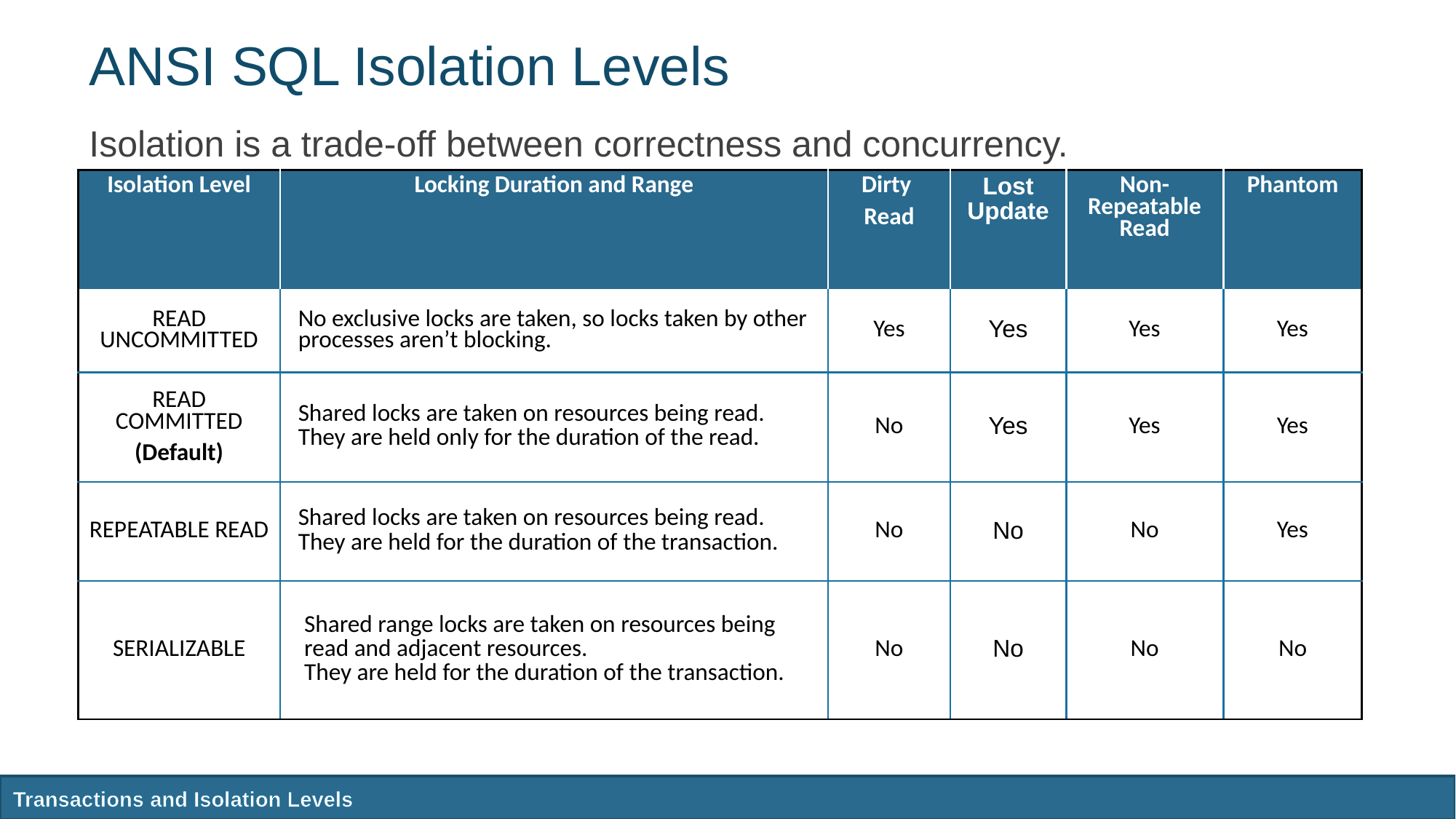

# ANSI SQL Isolation Levels
Isolation is a trade-off between correctness and concurrency.
| Isolation Level | Locking Duration and Range | Dirty Read | Lost Update | Non-Repeatable Read | Phantom |
| --- | --- | --- | --- | --- | --- |
| READ UNCOMMITTED | No exclusive locks are taken, so locks taken by other processes aren’t blocking. | Yes | Yes | Yes | Yes |
| READ COMMITTED (Default) | Shared locks are taken on resources being read. They are held only for the duration of the read. | No | Yes | Yes | Yes |
| REPEATABLE READ | Shared locks are taken on resources being read. They are held for the duration of the transaction. | No | No | No | Yes |
| SERIALIZABLE | Shared range locks are taken on resources being read and adjacent resources. They are held for the duration of the transaction. | No | No | No | No |